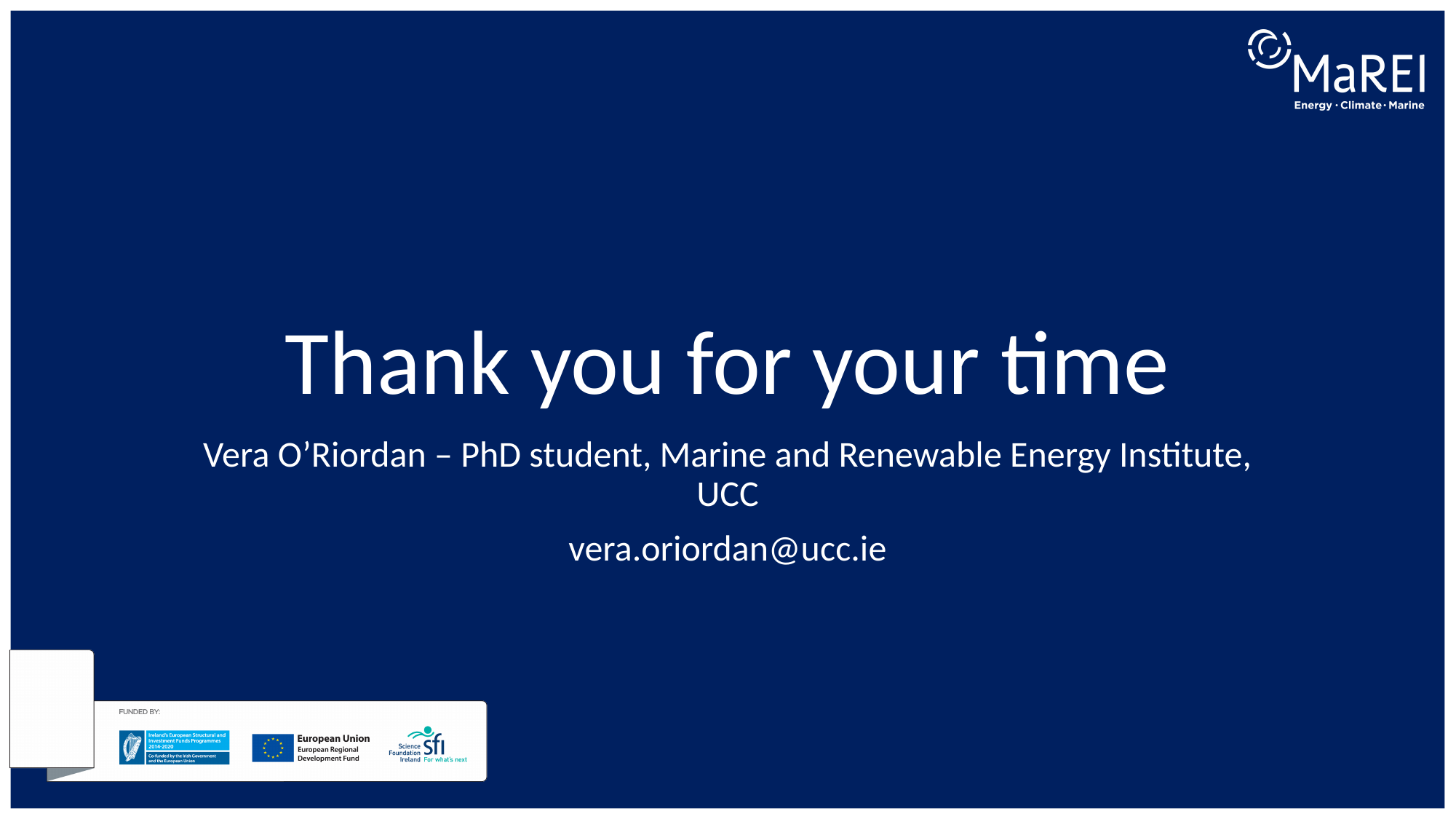

# Thank you for your time
Vera O’Riordan – PhD student, Marine and Renewable Energy Institute, UCC
vera.oriordan@ucc.ie